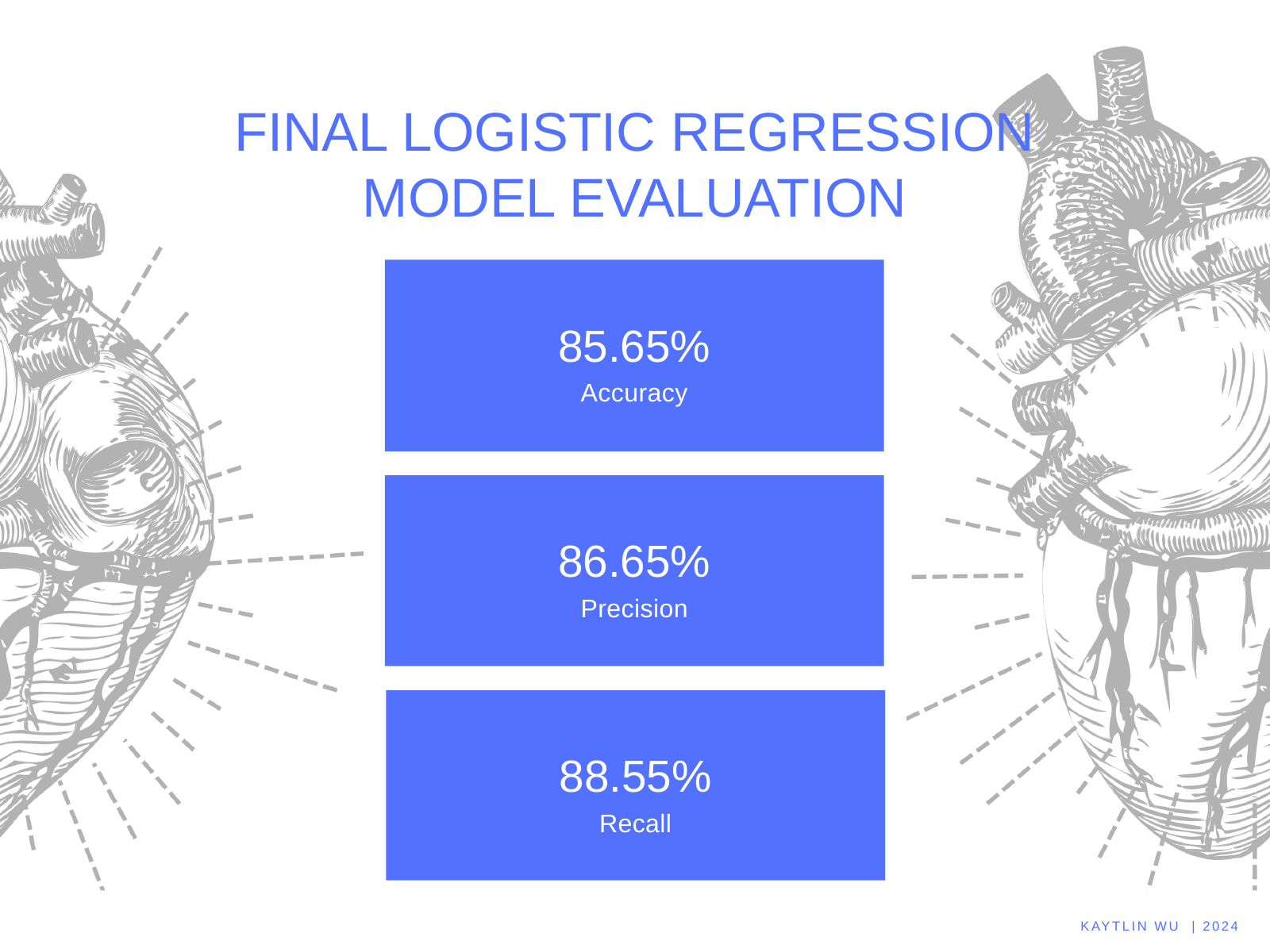

FINAL LOGISTIC REGRESSION MODEL EVALUATION

85.65%
Accuracy

86.65%
Precision

88.55%
Recall

KAYTLIN WU  | 2024